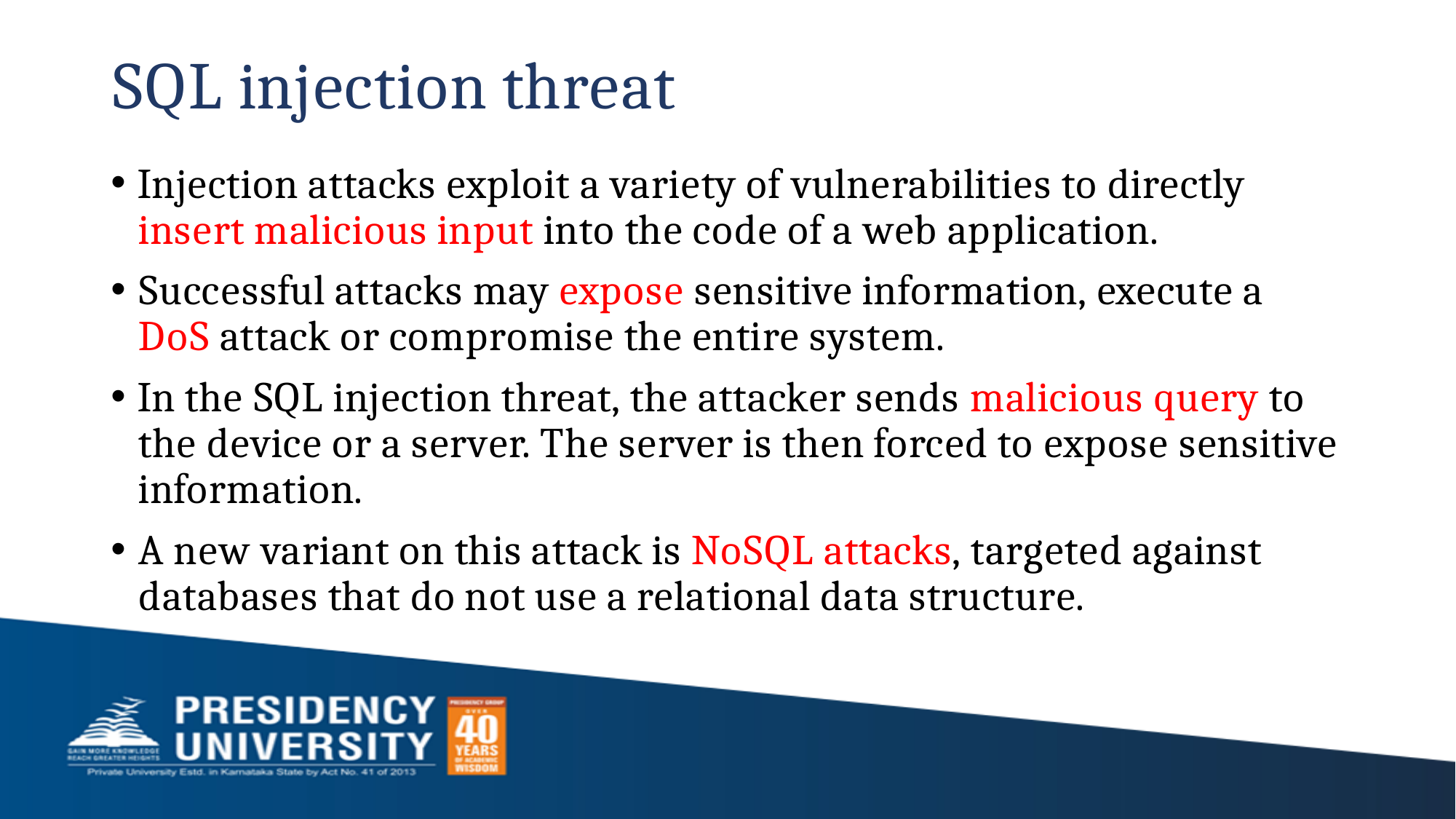

# SQL injection threat
Injection attacks exploit a variety of vulnerabilities to directly insert malicious input into the code of a web application.
Successful attacks may expose sensitive information, execute a DoS attack or compromise the entire system.
In the SQL injection threat, the attacker sends malicious query to the device or a server. The server is then forced to expose sensitive information.
A new variant on this attack is NoSQL attacks, targeted against databases that do not use a relational data structure.